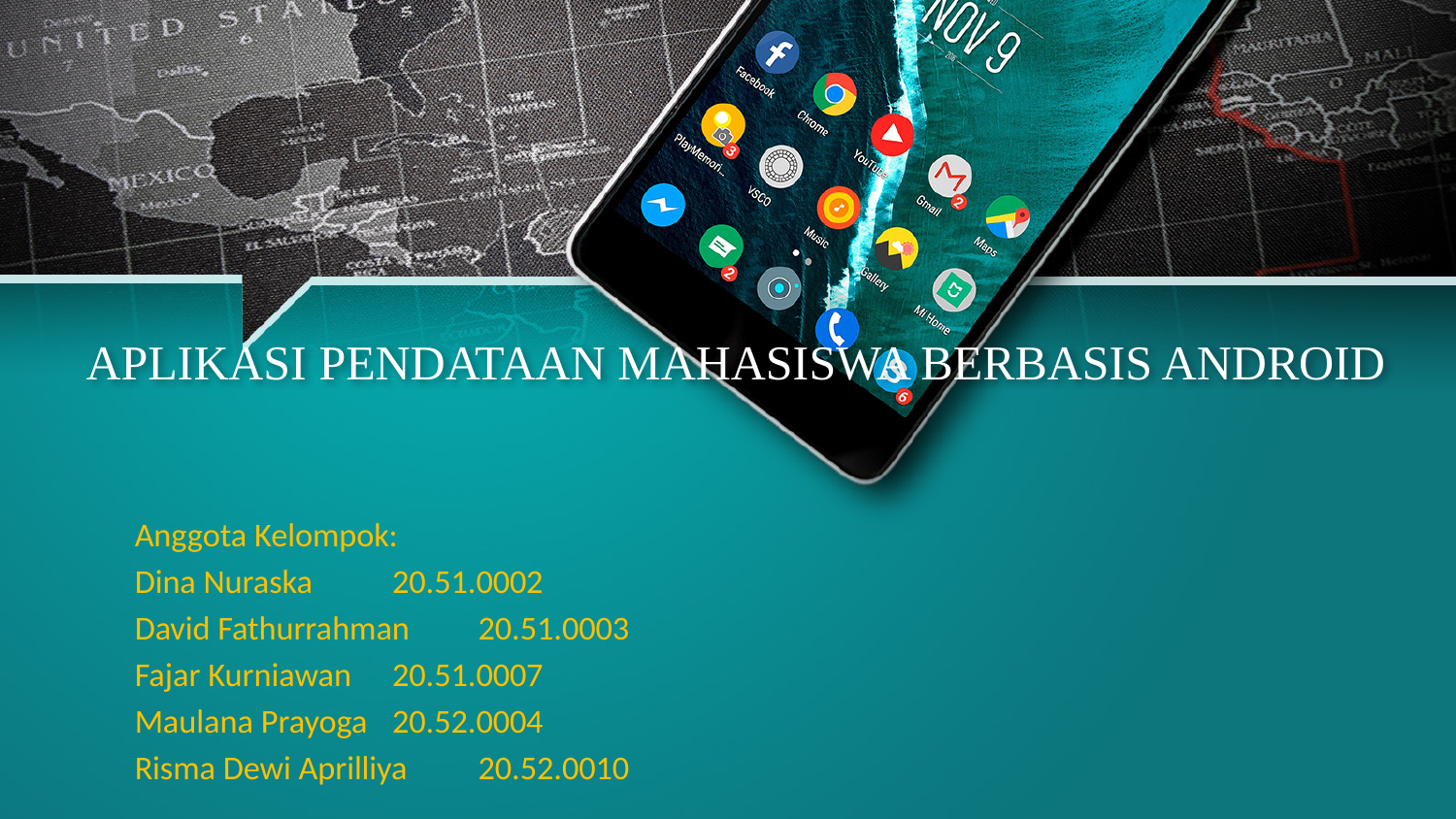

# APLIKASI PENDATAAN MAHASISWA BERBASIS ANDROID
Anggota Kelompok:
Dina Nuraska		20.51.0002
David Fathurrahman	20.51.0003
Fajar Kurniawan		20.51.0007
Maulana Prayoga		20.52.0004
Risma Dewi Aprilliya 	20.52.0010